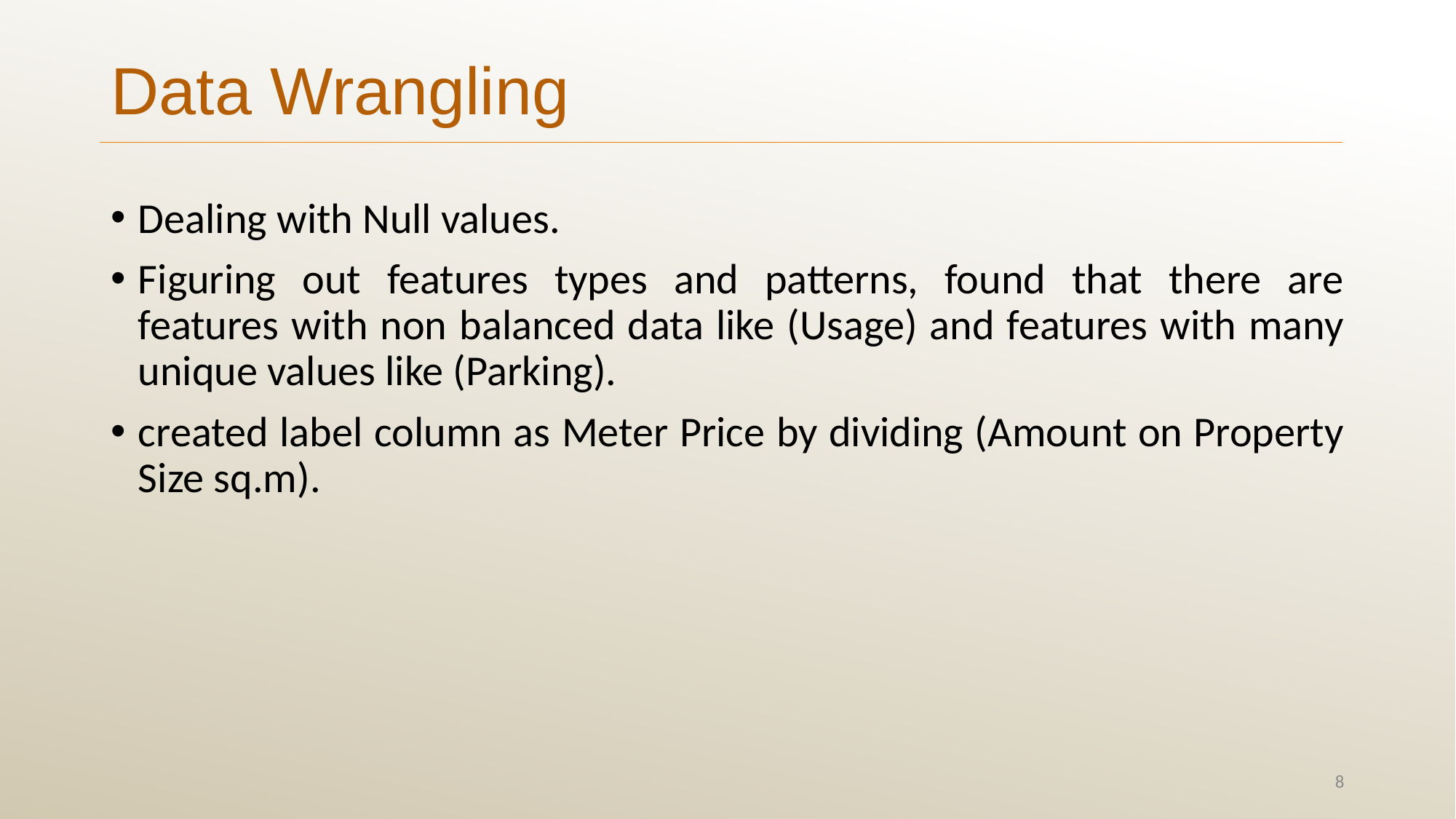

Data Wrangling
Dealing with Null values.
Figuring out features types and patterns, found that there are features with non balanced data like (Usage) and features with many unique values like (Parking).
created label column as Meter Price by dividing (Amount on Property Size sq.m).

8